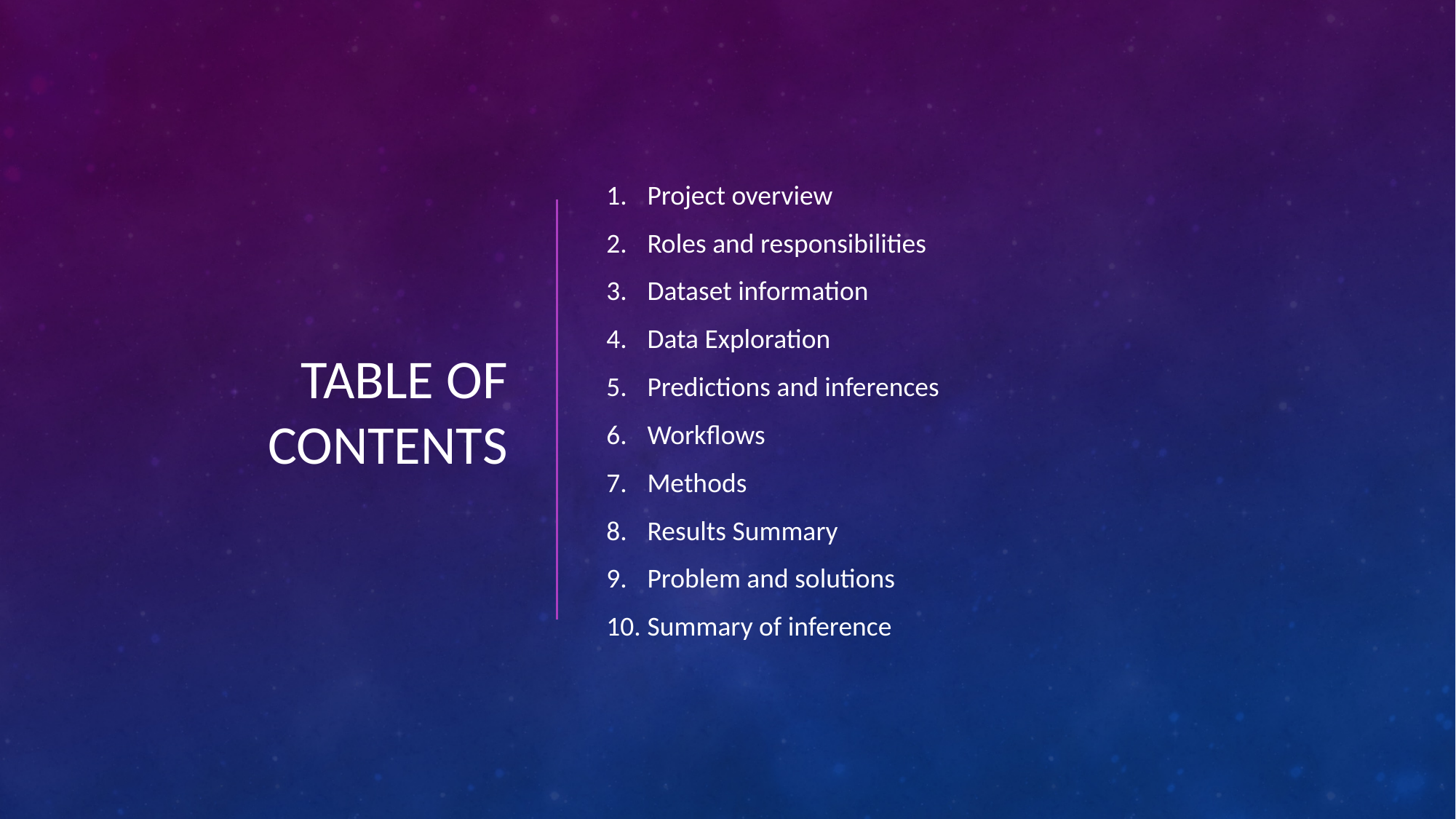

# TABLE OF CONTENTS
Project overview
Roles and responsibilities
Dataset information
Data Exploration
Predictions and inferences
Workflows
Methods
Results Summary
Problem and solutions
Summary of inference